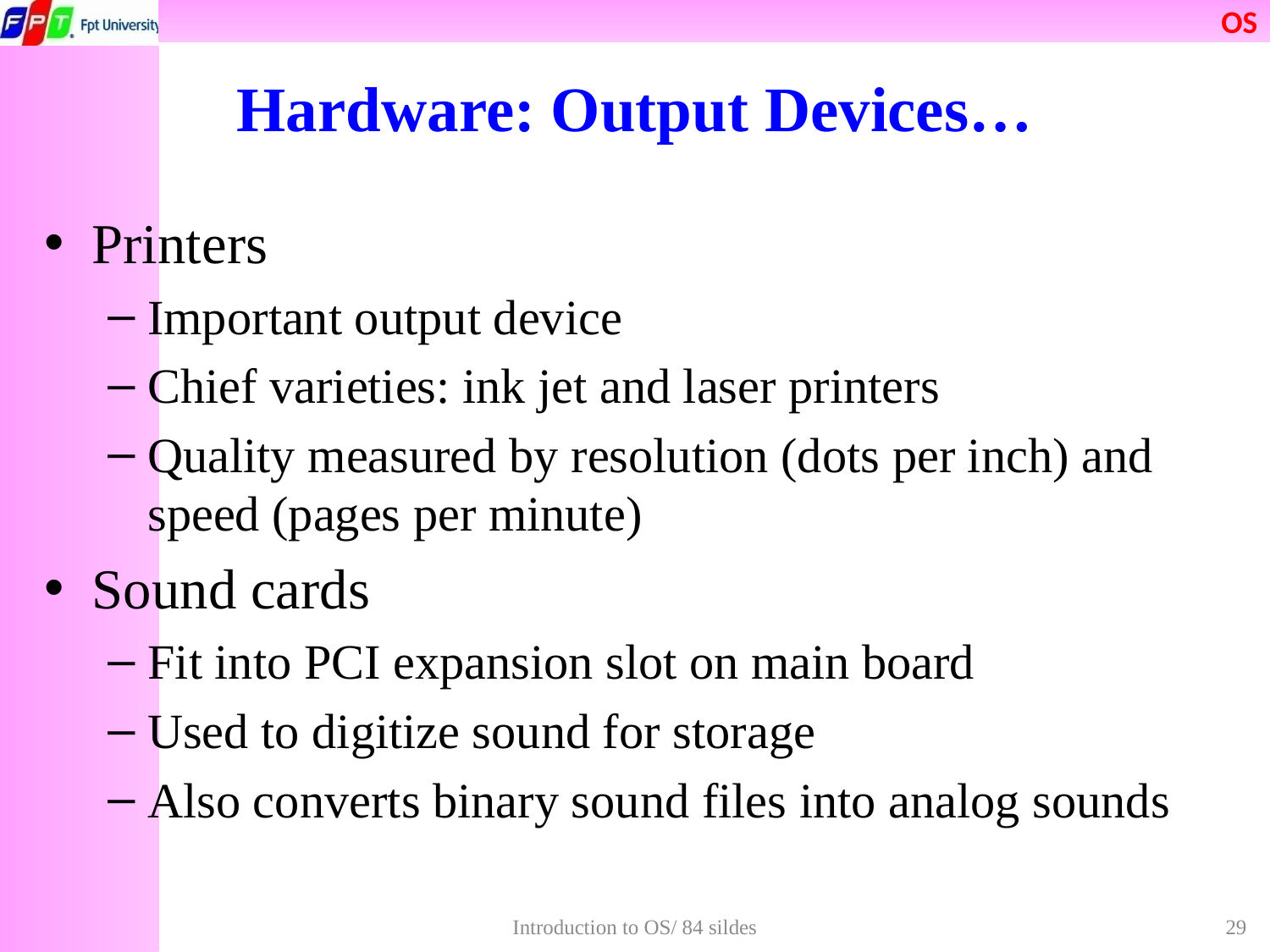

# Hardware: Output Devices…
Printers
Important output device
Chief varieties: ink jet and laser printers
Quality measured by resolution (dots per inch) and speed (pages per minute)
Sound cards
Fit into PCI expansion slot on main board
Used to digitize sound for storage
Also converts binary sound files into analog sounds
Introduction to OS/ 84 sildes
29